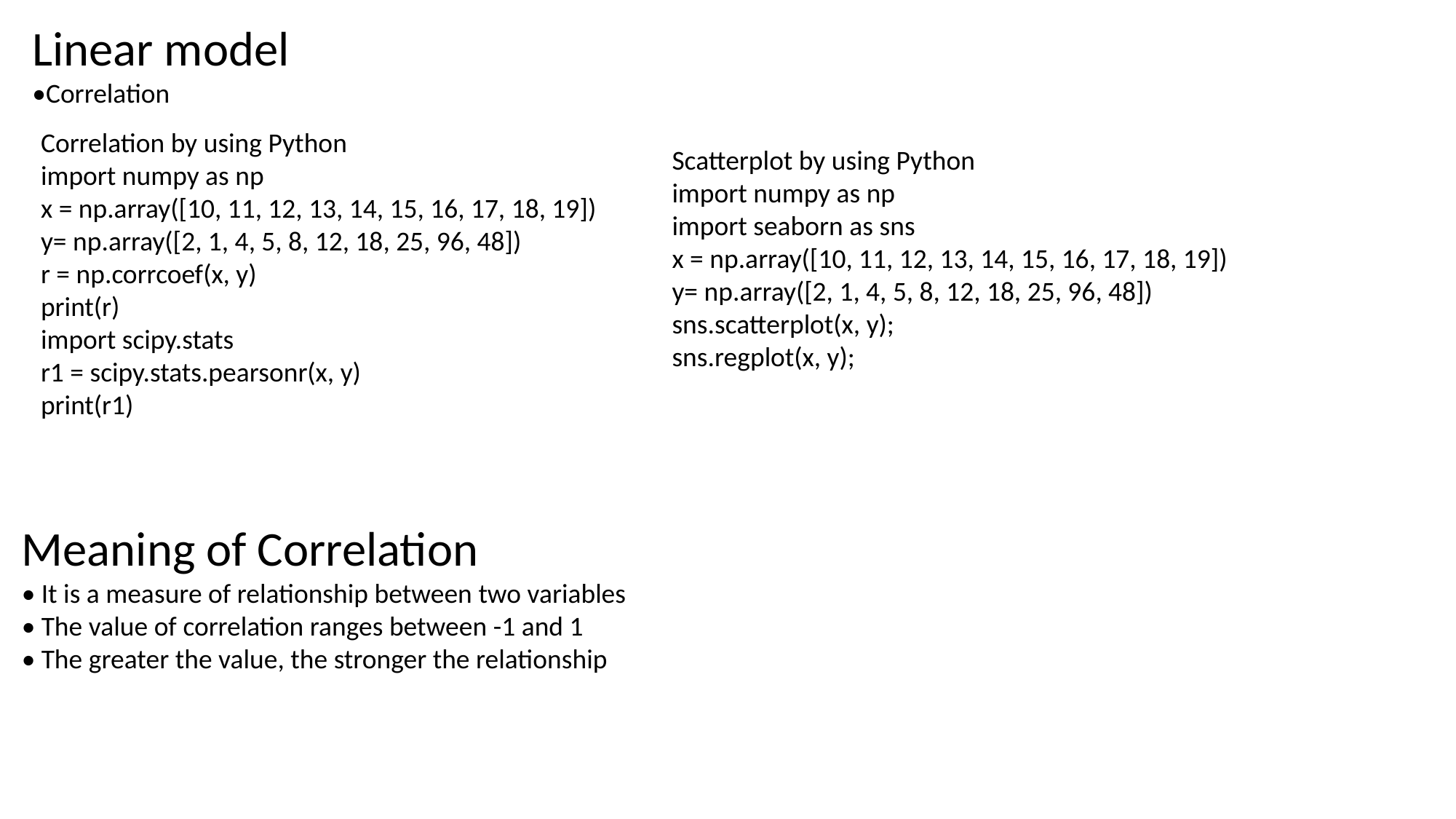

Linear model
•Correlation
Correlation by using Python
import numpy as np
x = np.array([10, 11, 12, 13, 14, 15, 16, 17, 18, 19])
y= np.array([2, 1, 4, 5, 8, 12, 18, 25, 96, 48])
r = np.corrcoef(x, y)
print(r)
import scipy.stats
r1 = scipy.stats.pearsonr(x, y)
print(r1)

Scatterplot by using Python
import numpy as np
import seaborn as sns
x = np.array([10, 11, 12, 13, 14, 15, 16, 17, 18, 19])
y= np.array([2, 1, 4, 5, 8, 12, 18, 25, 96, 48])
sns.scatterplot(x, y);
sns.regplot(x, y);
Meaning of Correlation
• It is a measure of relationship between two variables
• The value of correlation ranges between -1 and 1
• The greater the value, the stronger the relationship